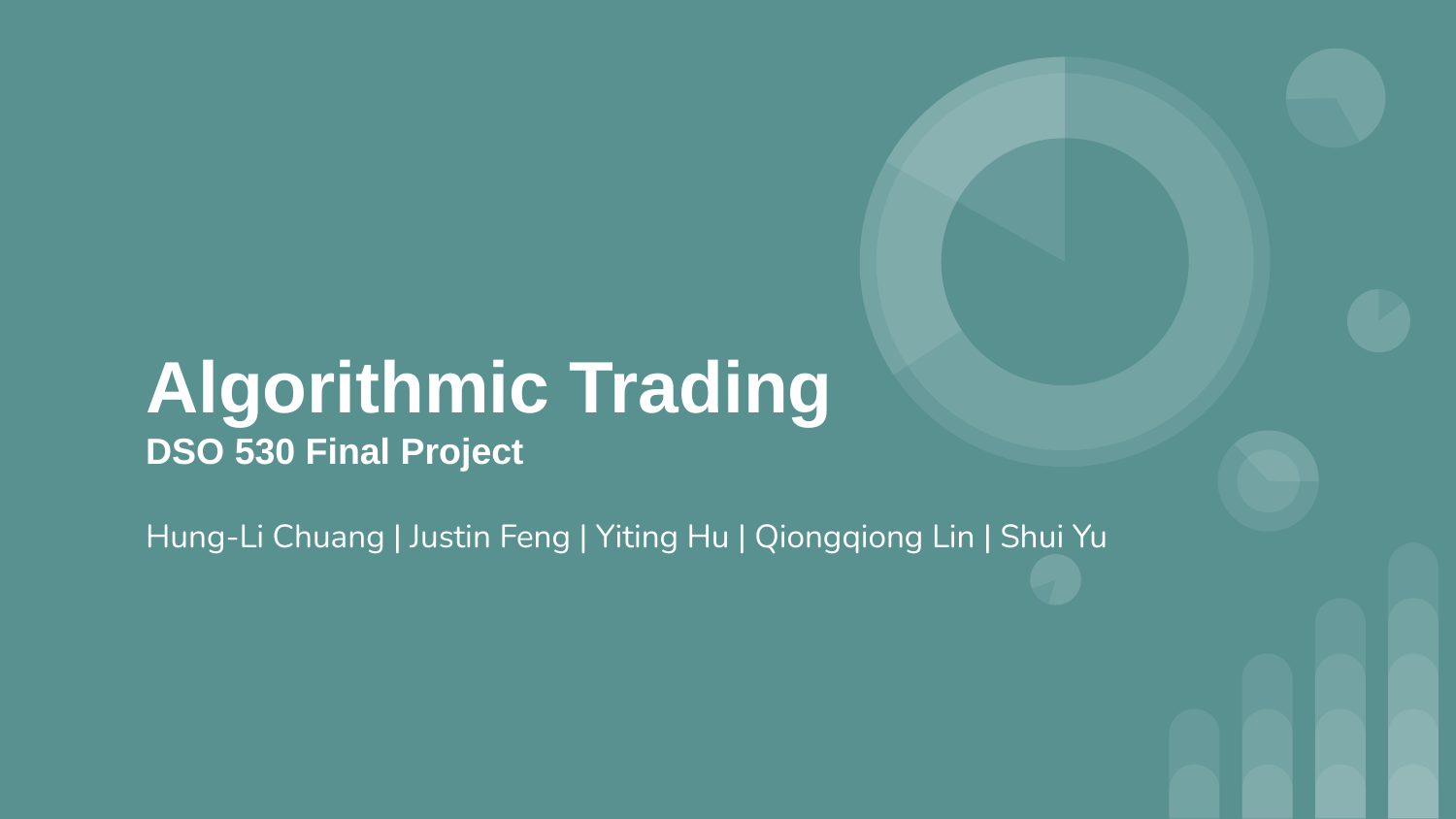

# Algorithmic Trading
DSO 530 Final Project
Hung-Li Chuang | Justin Feng | Yiting Hu | Qiongqiong Lin | Shui Yu